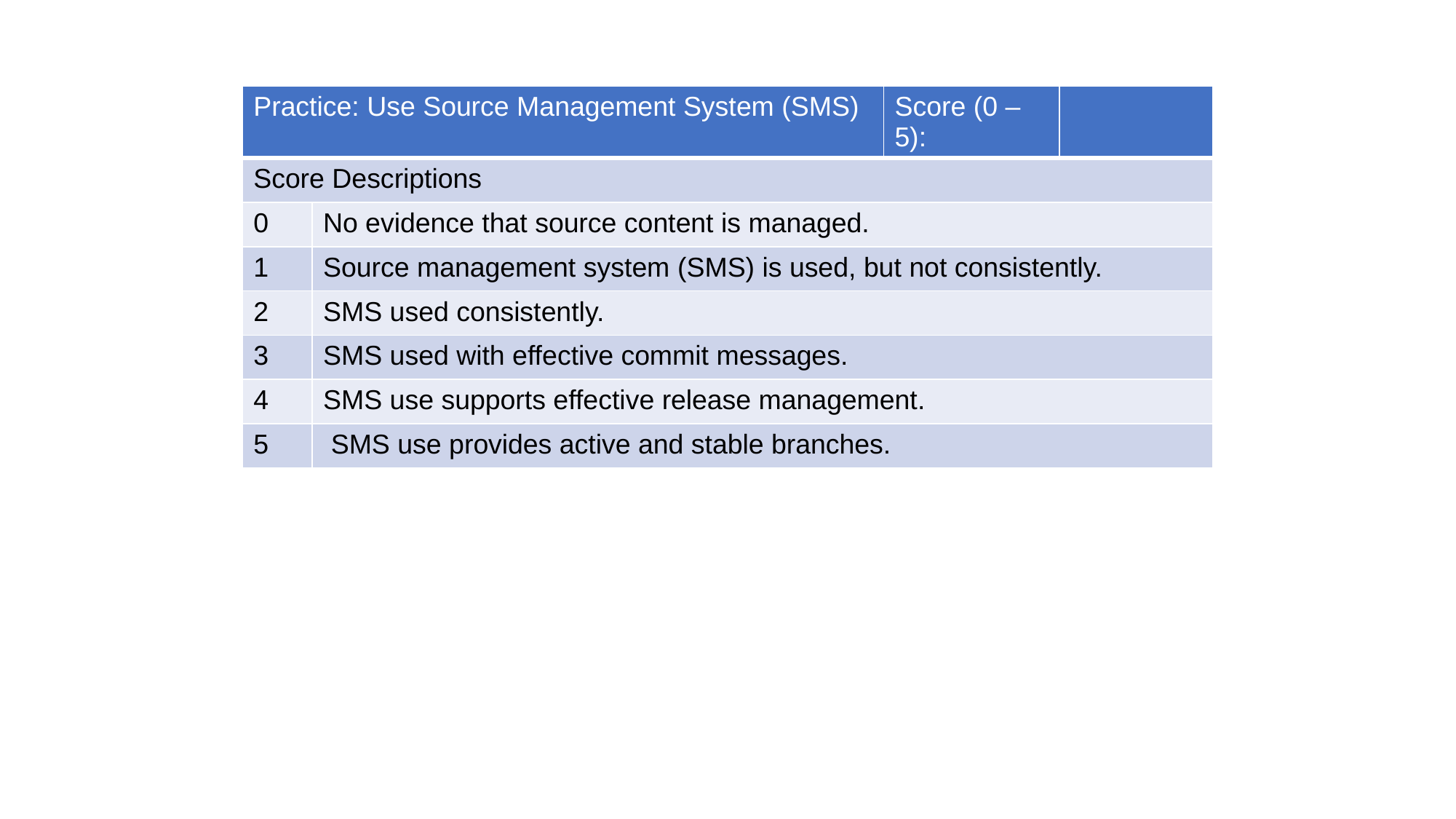

| Practice: Use Source Management System (SMS) |  | Score (0 – 5): |  |
| --- | --- | --- | --- |
| Score Descriptions |  |  |  |
| 0 | No evidence that source content is managed. |  |  |
| 1 | Source management system (SMS) is used, but not consistently. |  |  |
| 2 | SMS used consistently. |  |  |
| 3 | SMS used with effective commit messages. |  |  |
| 4 | SMS use supports effective release management. |  |  |
| 5 | SMS use provides active and stable branches. |  |  |